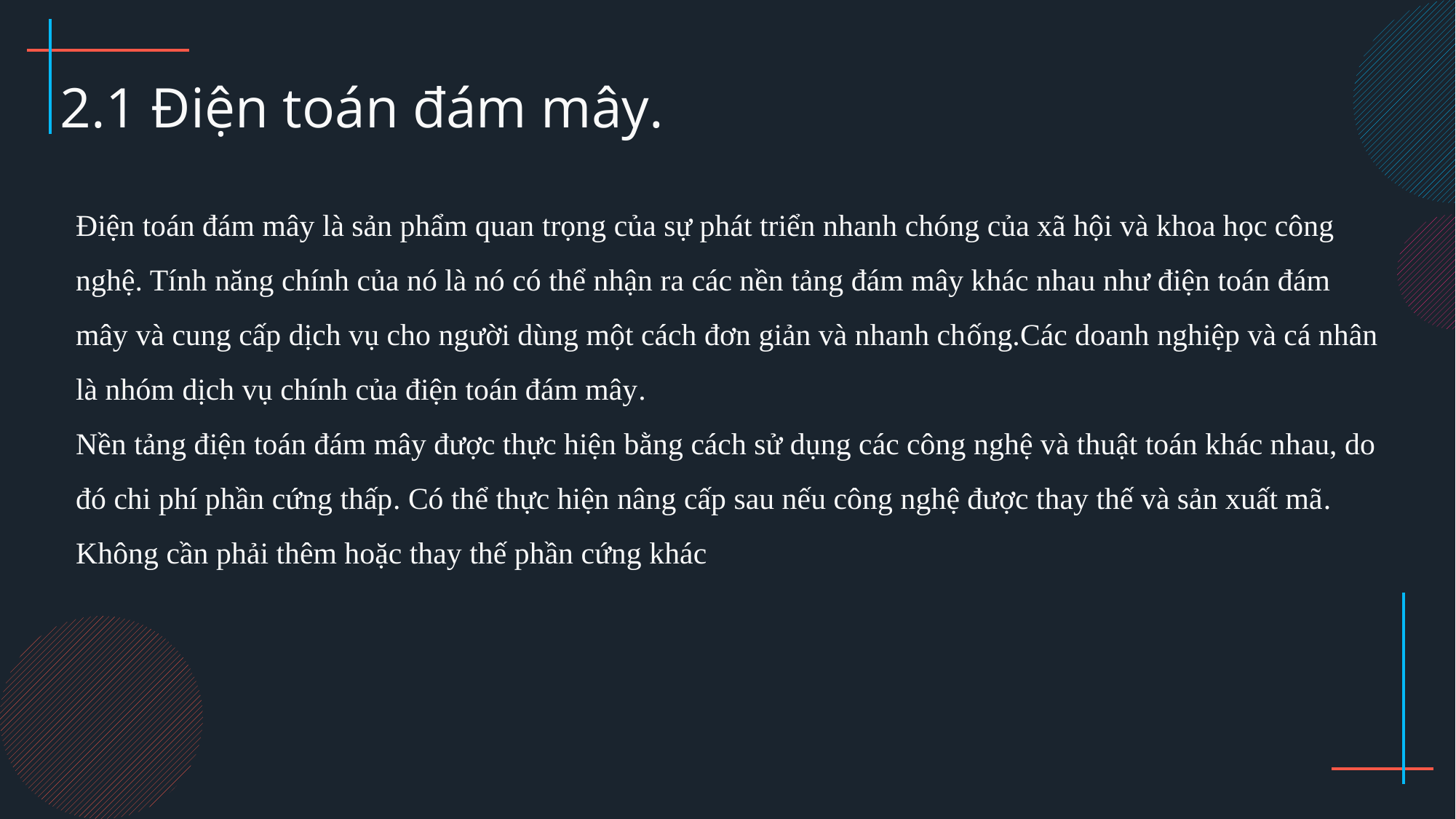

2.1 Điện toán đám mây.
Điện toán đám mây là sản phẩm quan trọng của sự phát triển nhanh chóng của xã hội và khoa học công nghệ. Tính năng chính của nó là nó có thể nhận ra các nền tảng đám mây khác nhau như điện toán đám mây và cung cấp dịch vụ cho người dùng một cách đơn giản và nhanh chống.Các doanh nghiệp và cá nhân là nhóm dịch vụ chính của điện toán đám mây.
Nền tảng điện toán đám mây được thực hiện bằng cách sử dụng các công nghệ và thuật toán khác nhau, do đó chi phí phần cứng thấp. Có thể thực hiện nâng cấp sau nếu công nghệ được thay thế và sản xuất mã. Không cần phải thêm hoặc thay thế phần cứng khác